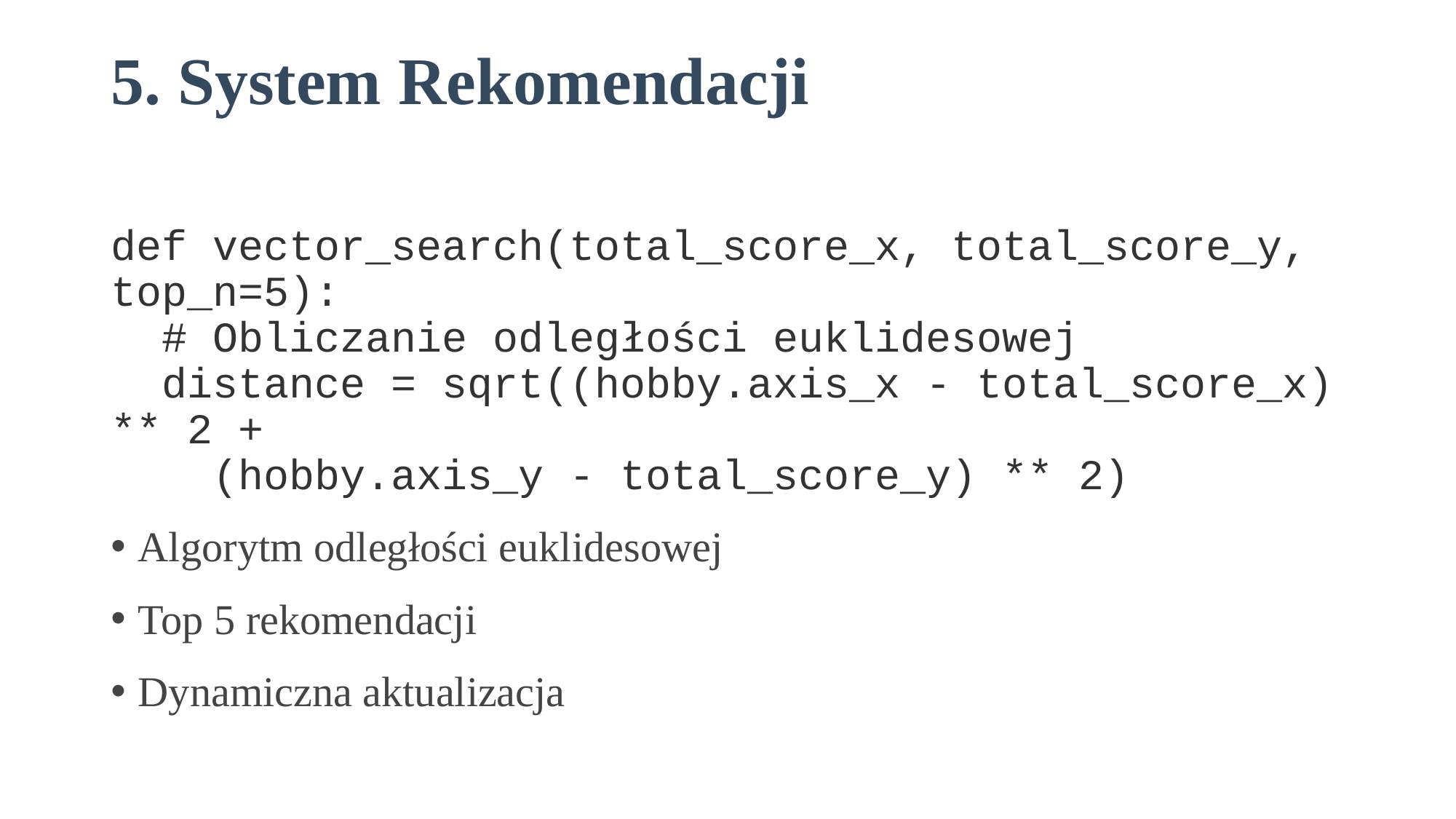

# 5. System Rekomendacji
def vector_search(total_score_x, total_score_y, top_n=5):
  # Obliczanie odległości euklidesowej
  distance = sqrt((hobby.axis_x - total_score_x) ** 2 +
    (hobby.axis_y - total_score_y) ** 2)
Algorytm odległości euklidesowej
Top 5 rekomendacji
Dynamiczna aktualizacja